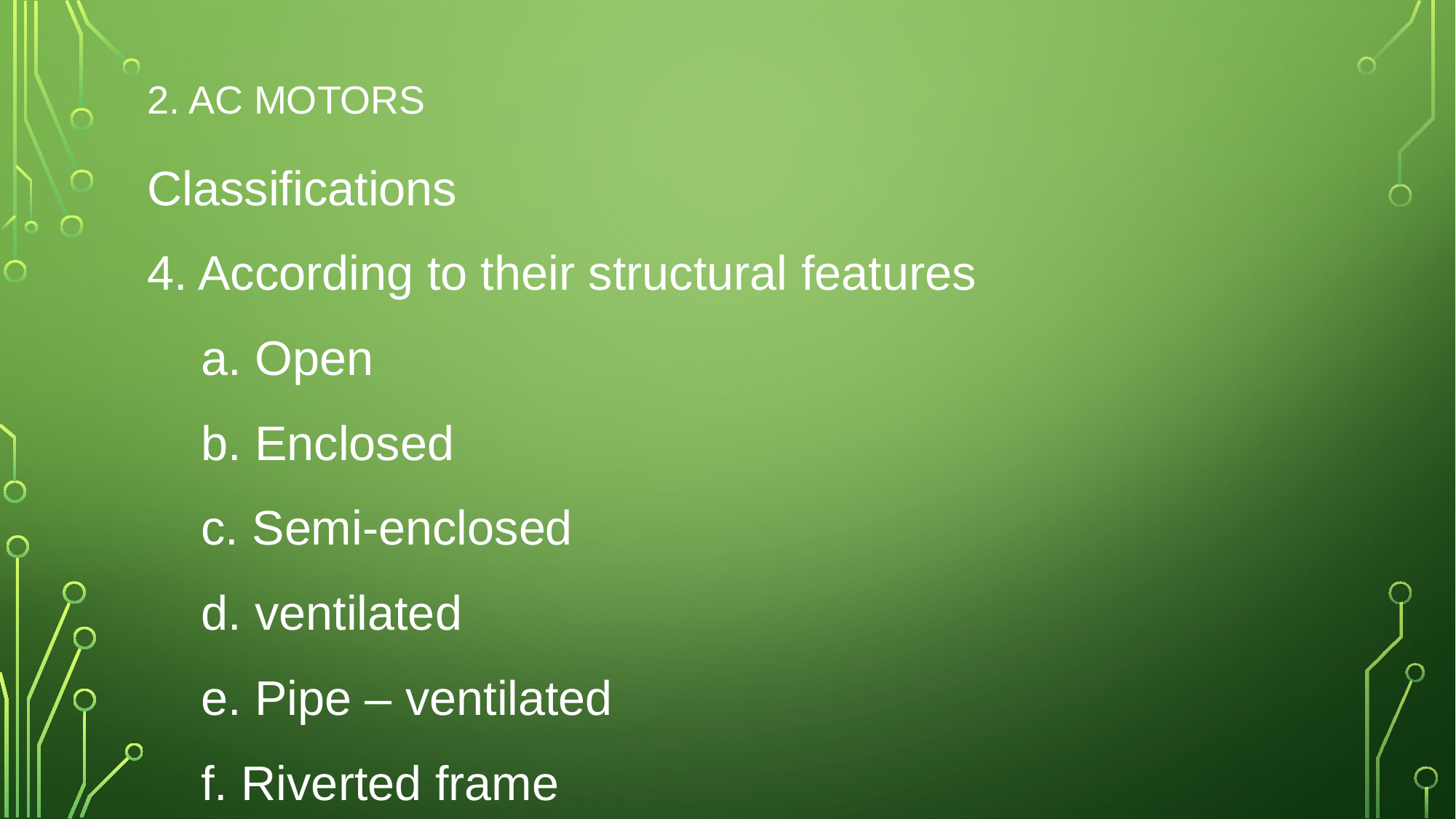

# 2. AC Motors
Classifications
4. According to their structural features
    a. Open
    b. Enclosed
    c. Semi-enclosed
    d. ventilated
    e. Pipe – ventilated
    f. Riverted frame